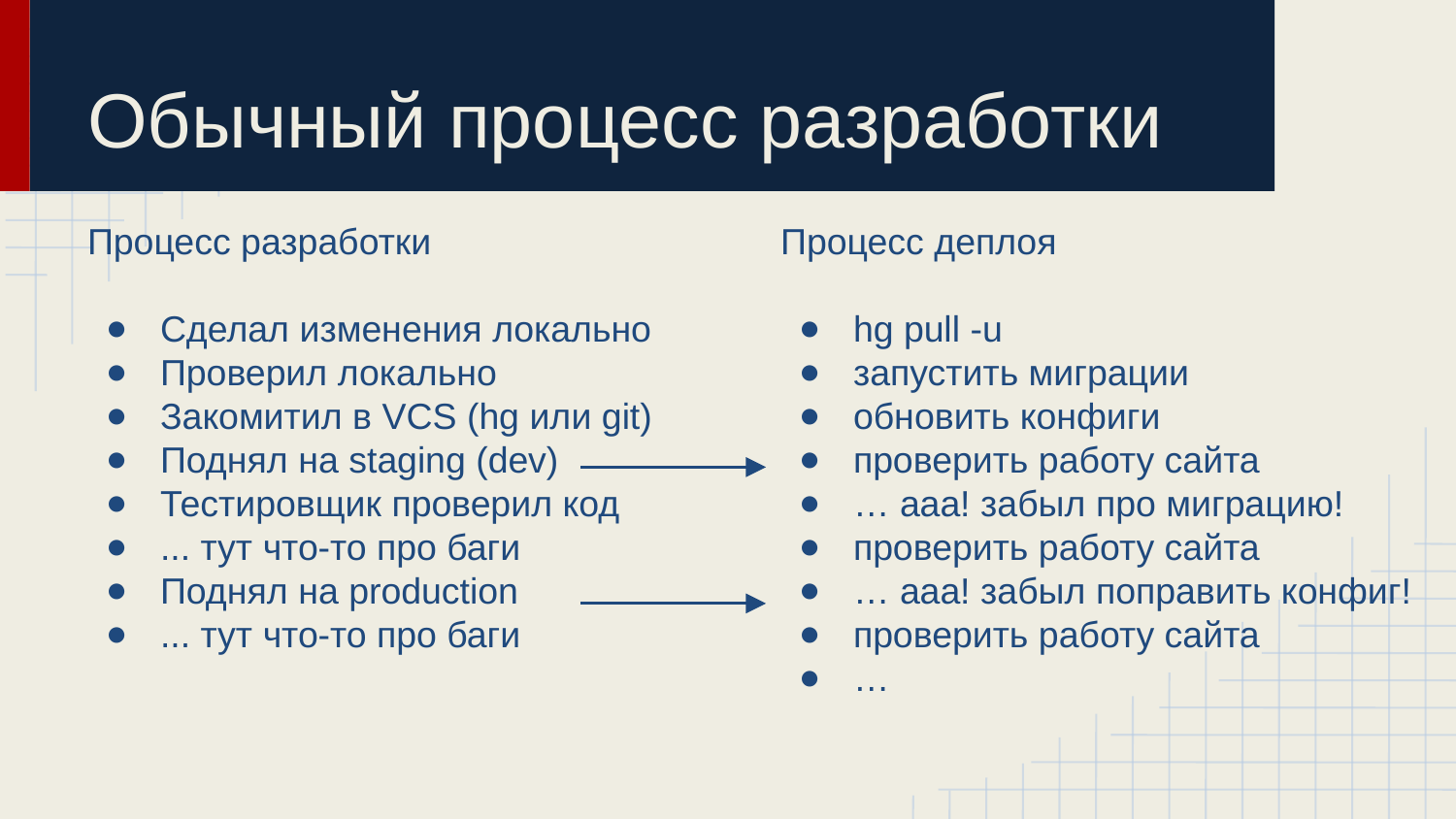

# Обычный процесс разработки
Процесс разработки

Сделал изменения локально
Проверил локально
Закомитил в VCS (hg или git)
Поднял на staging (dev)
Тестировщик проверил код
... тут что-то про баги
Поднял на production
... тут что-то про баги

Процесс деплоя

hg pull -u
запустить миграции
обновить конфиги
проверить работу сайта
… ааа! забыл про миграцию!
проверить работу сайта
… ааа! забыл поправить конфиг!
проверить работу сайта
…